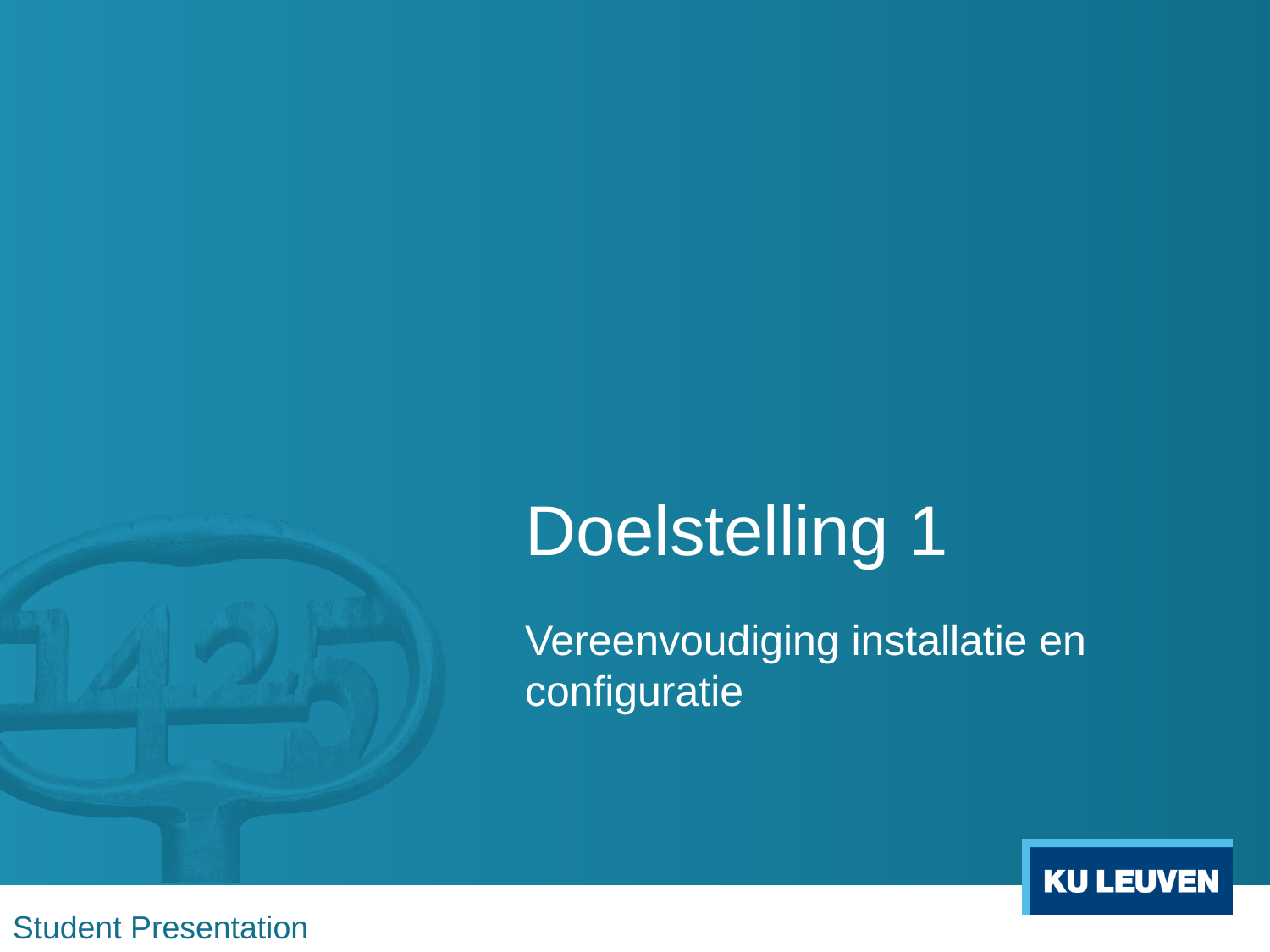

# Doelstelling 1
Vereenvoudiging installatie en configuratie